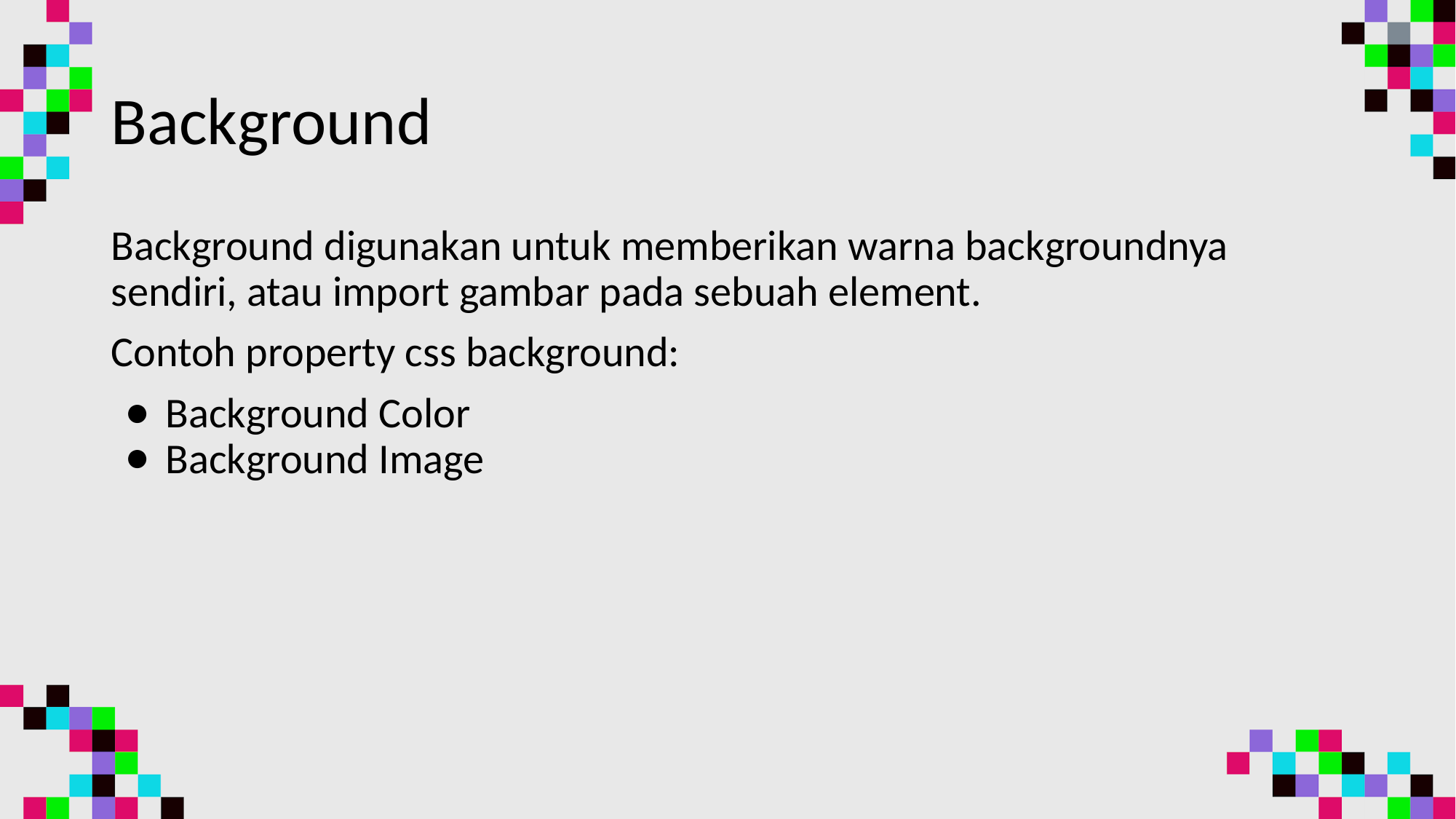

# Background
Background digunakan untuk memberikan warna backgroundnya sendiri, atau import gambar pada sebuah element.
Contoh property css background:
Background Color
Background Image